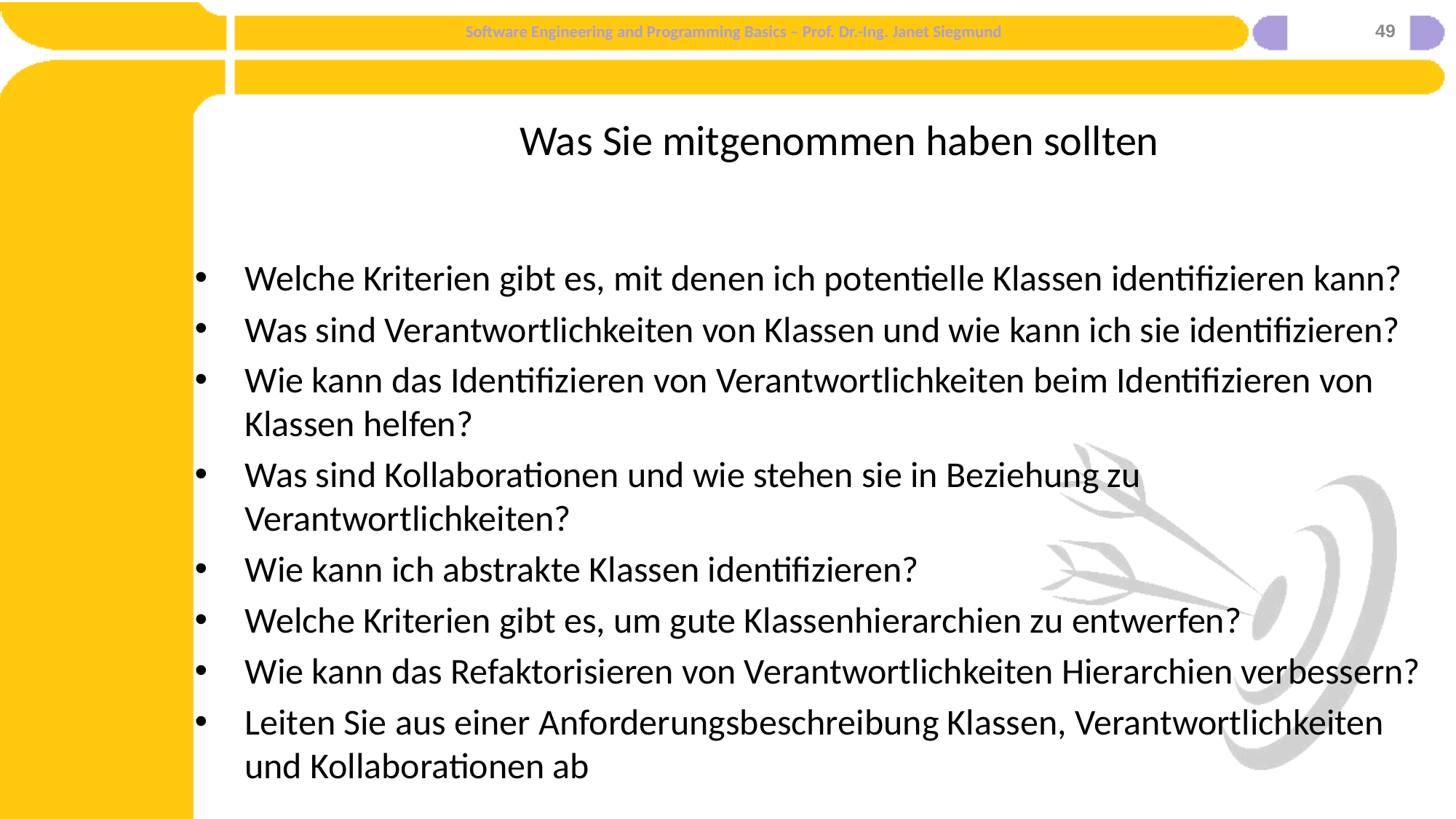

49
# Was Sie mitgenommen haben sollten
Welche Kriterien gibt es, mit denen ich potentielle Klassen identifizieren kann?
Was sind Verantwortlichkeiten von Klassen und wie kann ich sie identifizieren?
Wie kann das Identifizieren von Verantwortlichkeiten beim Identifizieren von Klassen helfen?
Was sind Kollaborationen und wie stehen sie in Beziehung zu Verantwortlichkeiten?
Wie kann ich abstrakte Klassen identifizieren?
Welche Kriterien gibt es, um gute Klassenhierarchien zu entwerfen?
Wie kann das Refaktorisieren von Verantwortlichkeiten Hierarchien verbessern?
Leiten Sie aus einer Anforderungsbeschreibung Klassen, Verantwortlichkeiten und Kollaborationen ab